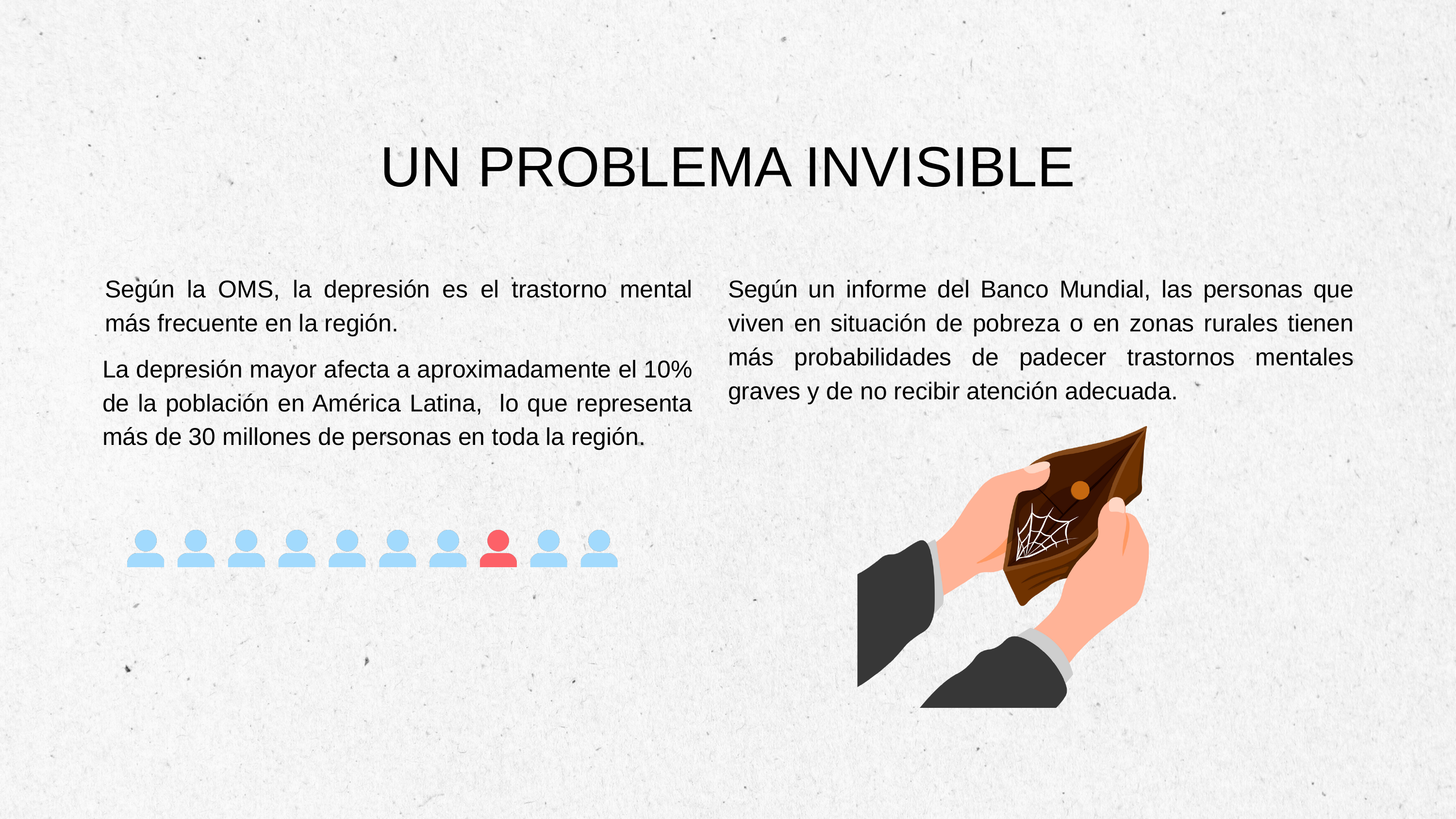

UN PROBLEMA INVISIBLE
Según la OMS, la depresión es el trastorno mental más frecuente en la región.
Según un informe del Banco Mundial, las personas que viven en situación de pobreza o en zonas rurales tienen más probabilidades de padecer trastornos mentales graves y de no recibir atención adecuada.
La depresión mayor afecta a aproximadamente el 10% de la población en América Latina,  lo que representa más de 30 millones de personas en toda la región.